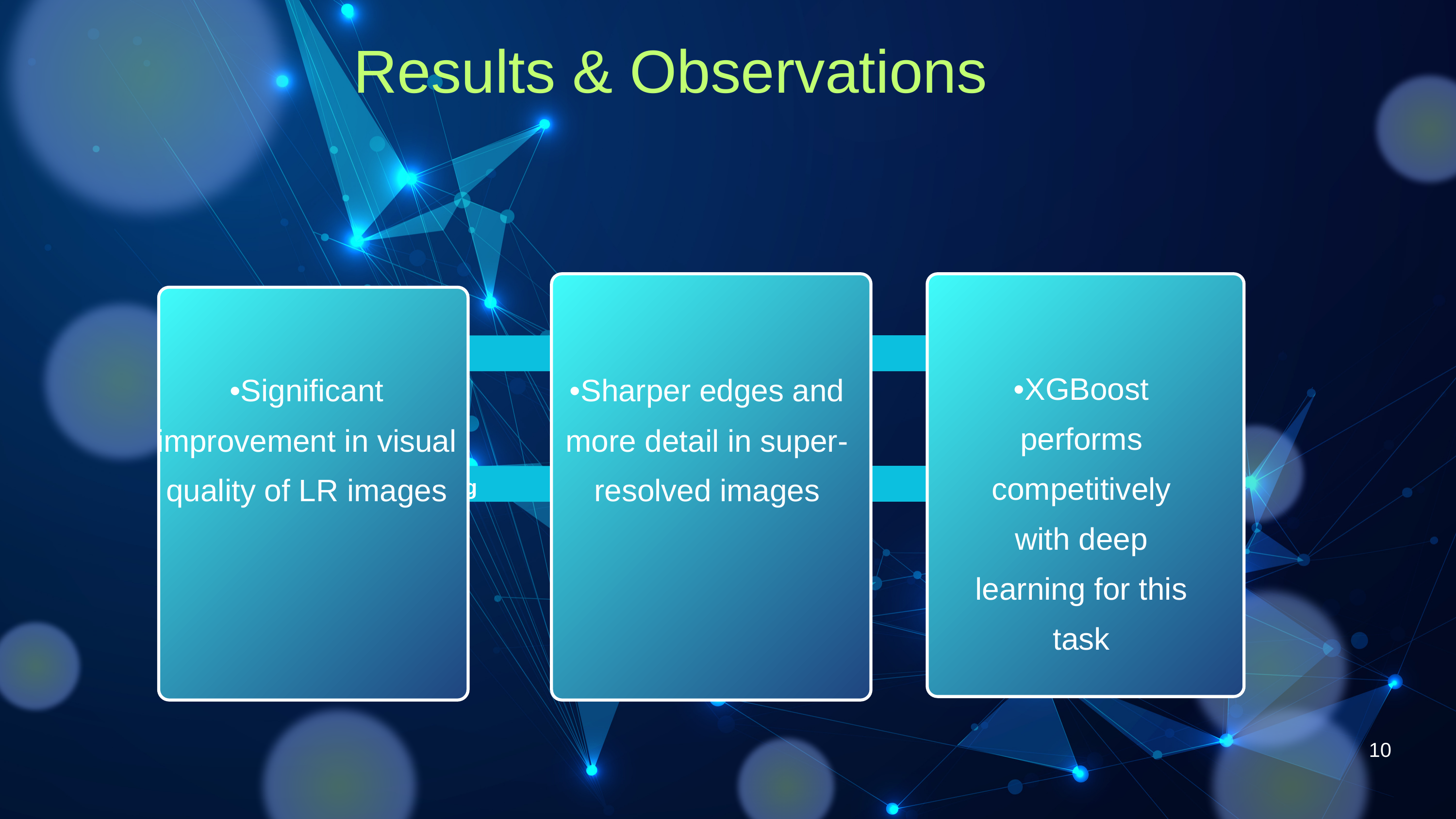

Results & Observations

Proactive Defense
•XGBoost performs competitively with deep learning for this task

•Significant improvement in visual quality of LR images

•Sharper edges and more detail in super-resolved images

Automated Threat Hunting

10